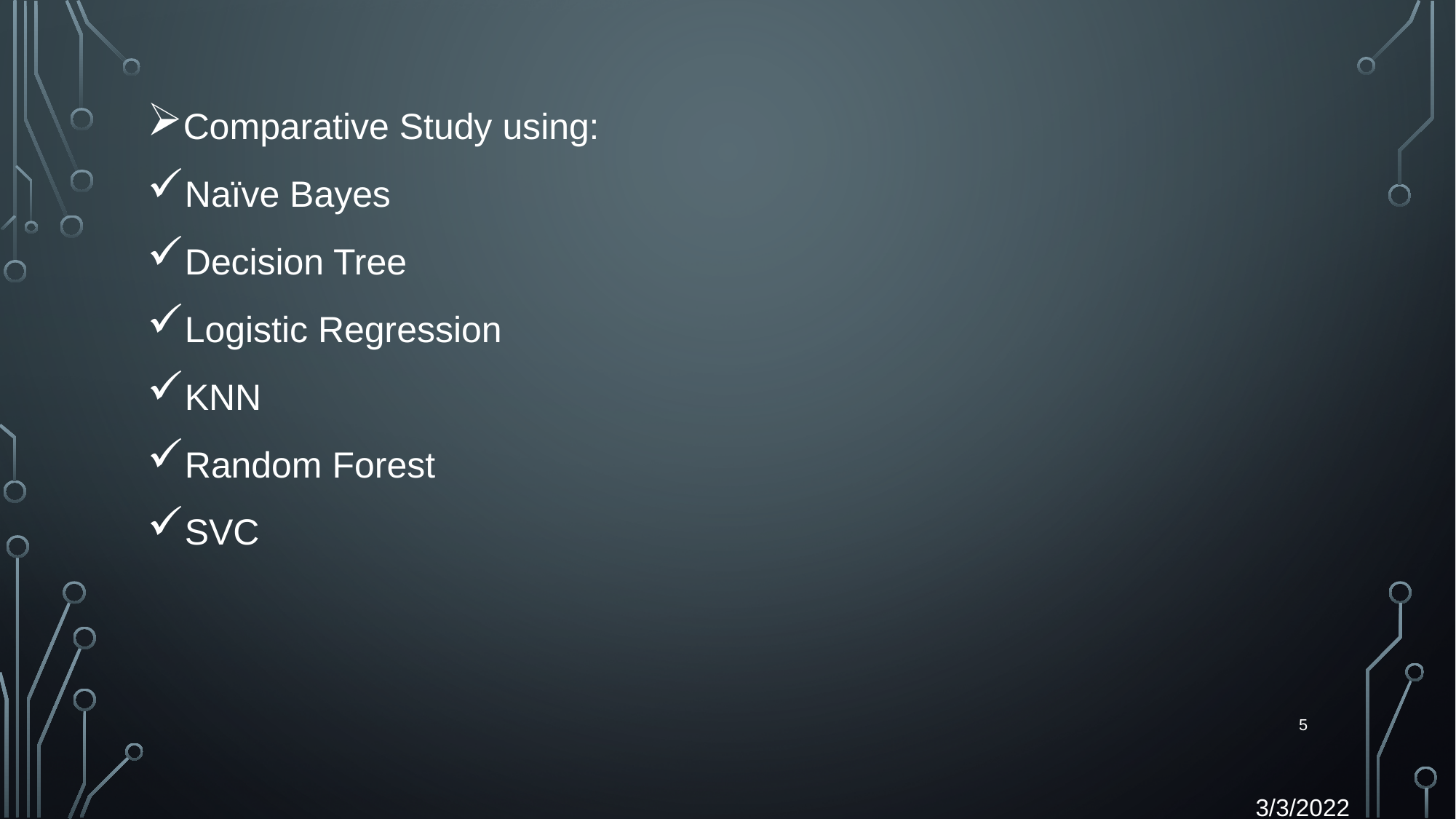

Comparative Study using:
Naïve Bayes
Decision Tree
Logistic Regression
KNN
Random Forest
SVC
5
3/3/2022